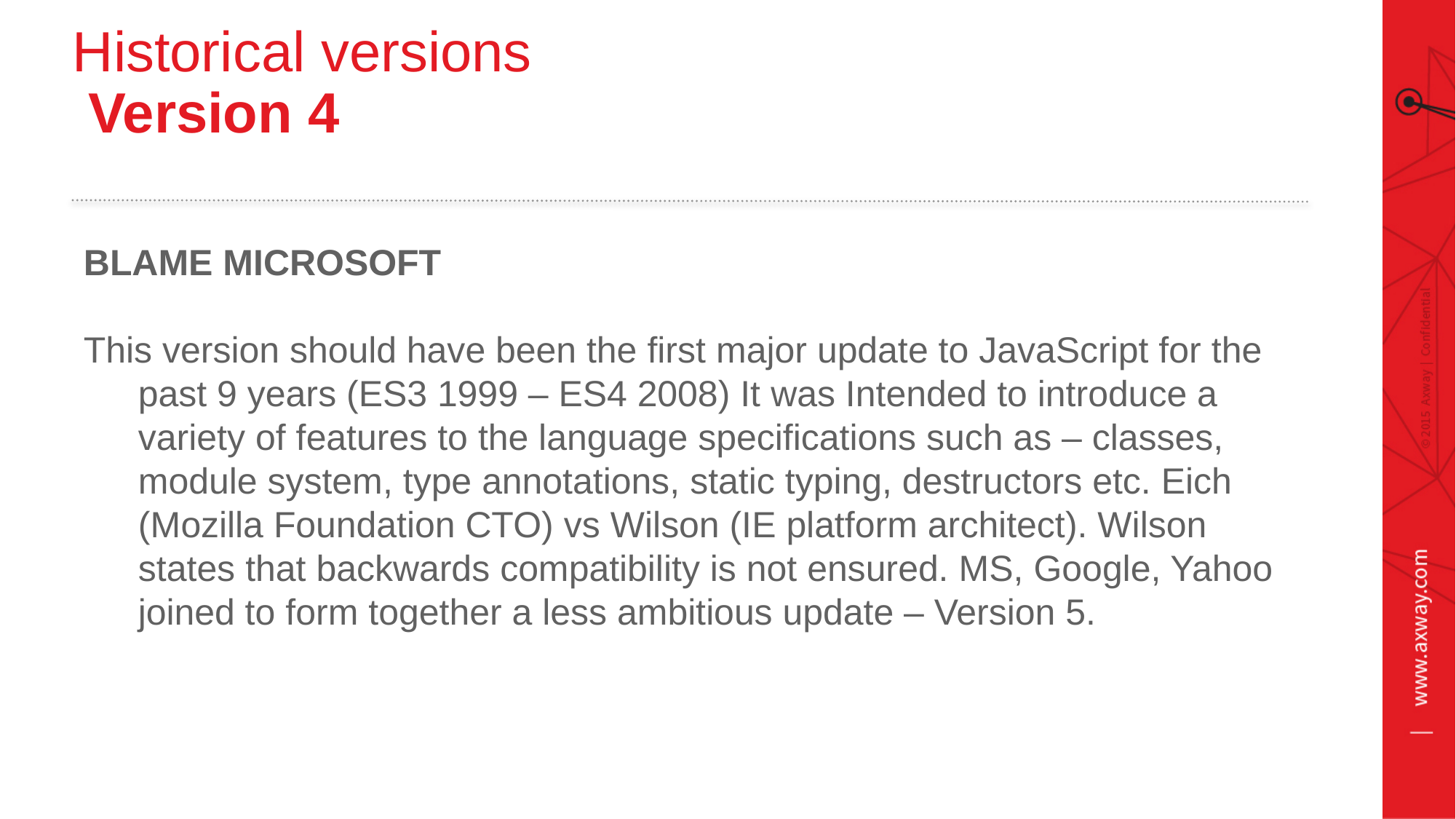

# Historical versions Version 4
BLAME MICROSOFT

This version should have been the first major update to JavaScript for the past 9 years (ES3 1999 – ES4 2008) It was Intended to introduce a variety of features to the language specifications such as – classes, module system, type annotations, static typing, destructors etc. Eich (Mozilla Foundation CTO) vs Wilson (IE platform architect). Wilson states that backwards compatibility is not ensured. MS, Google, Yahoo joined to form together a less ambitious update – Version 5.